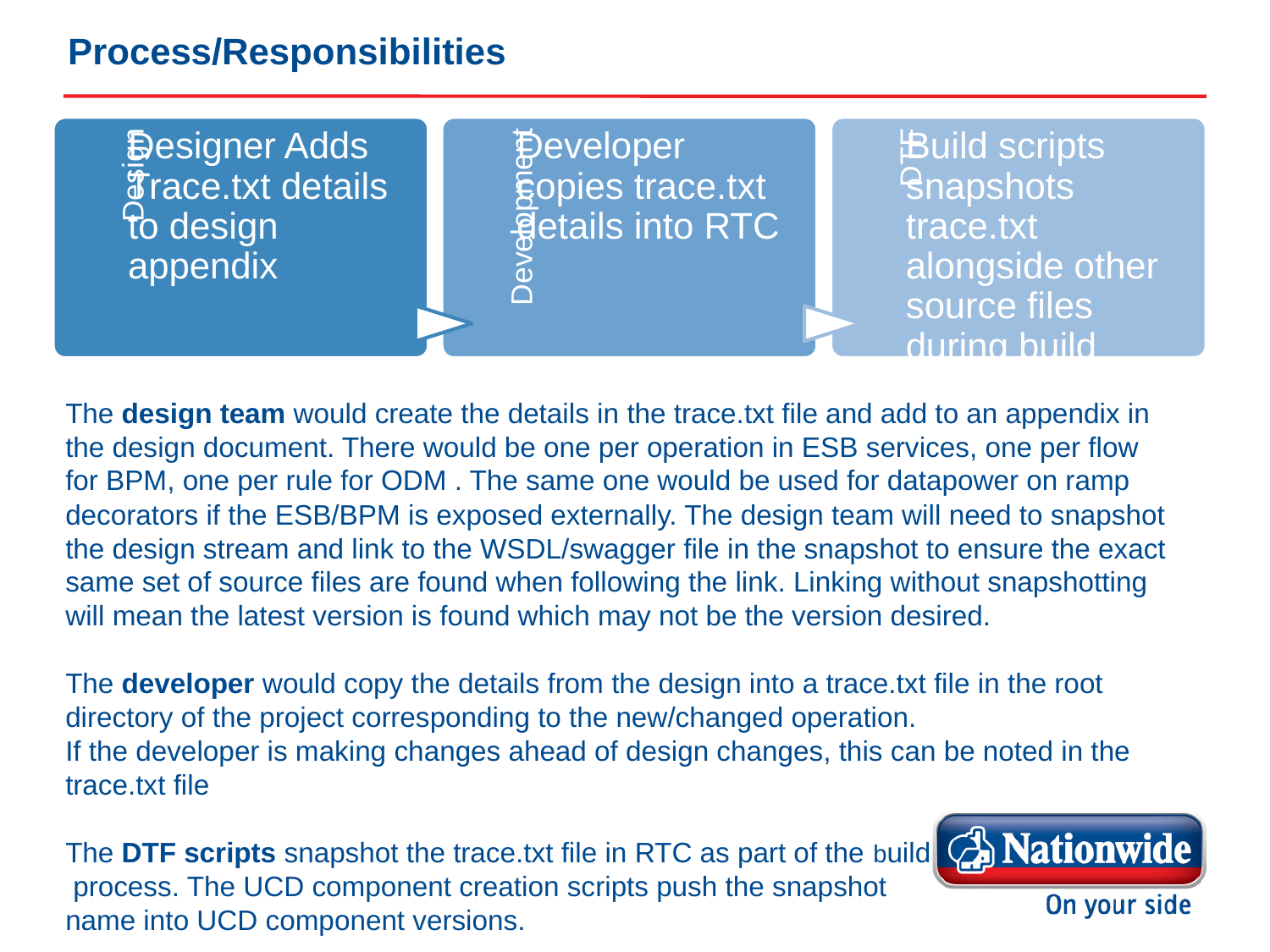

# Process/Responsibilities
Design
Designer Adds Trace.txt details to design appendix
Development
Developer copies trace.txt details into RTC
DTF
Build scripts snapshots trace.txt alongside other source files during build
The design team would create the details in the trace.txt file and add to an appendix in the design document. There would be one per operation in ESB services, one per flow for BPM, one per rule for ODM . The same one would be used for datapower on ramp decorators if the ESB/BPM is exposed externally. The design team will need to snapshot the design stream and link to the WSDL/swagger file in the snapshot to ensure the exact same set of source files are found when following the link. Linking without snapshotting will mean the latest version is found which may not be the version desired.

The developer would copy the details from the design into a trace.txt file in the root directory of the project corresponding to the new/changed operation.
If the developer is making changes ahead of design changes, this can be noted in the trace.txt file

The DTF scripts snapshot the trace.txt file in RTC as part of the build
 process. The UCD component creation scripts push the snapshot
name into UCD component versions.